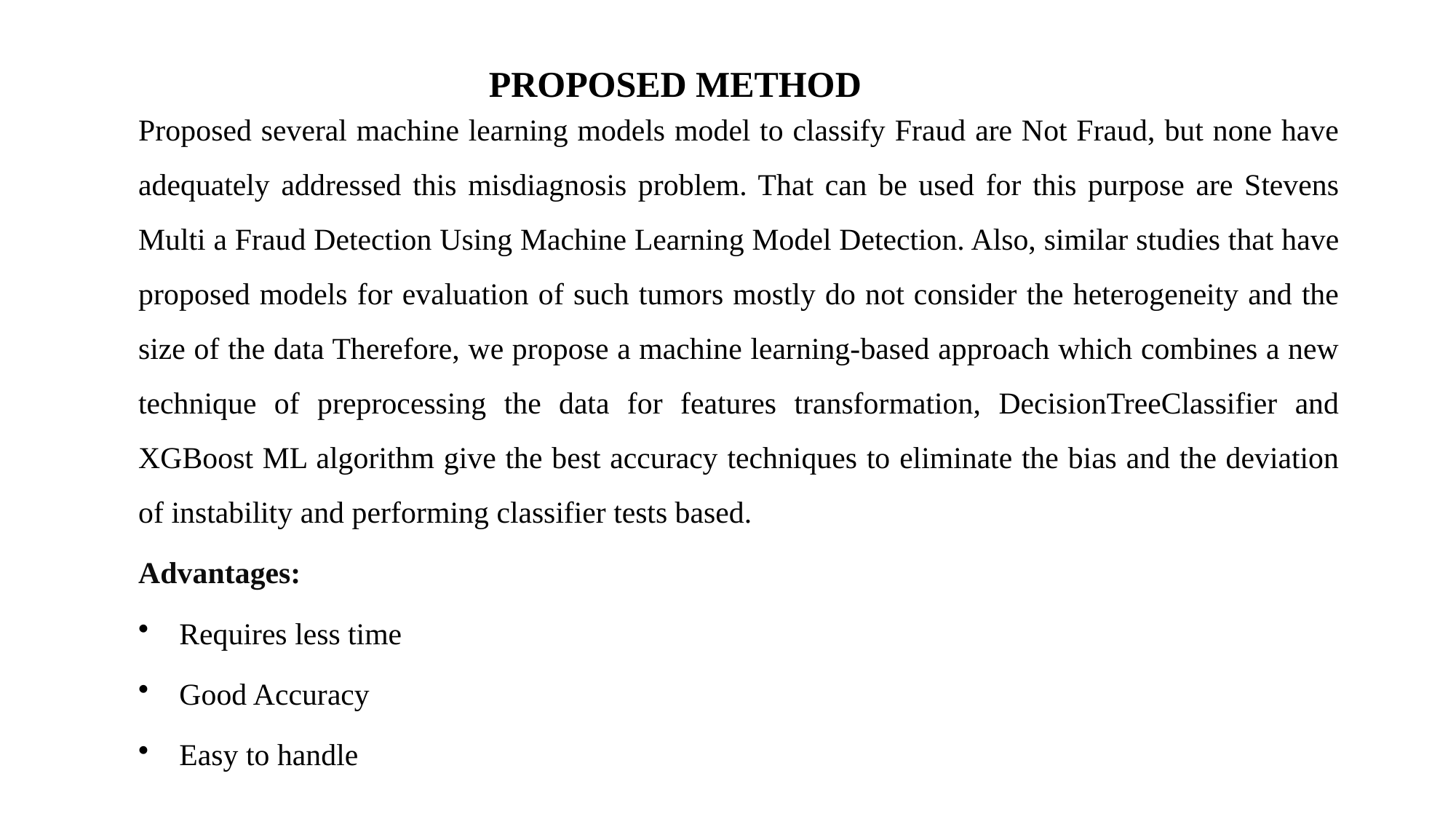

# PROPOSED METHOD
Proposed several machine learning models model to classify Fraud are Not Fraud, but none have adequately addressed this misdiagnosis problem. That can be used for this purpose are Stevens Multi a Fraud Detection Using Machine Learning Model Detection. Also, similar studies that have proposed models for evaluation of such tumors mostly do not consider the heterogeneity and the size of the data Therefore, we propose a machine learning-based approach which combines a new technique of preprocessing the data for features transformation, DecisionTreeClassifier and XGBoost ML algorithm give the best accuracy techniques to eliminate the bias and the deviation of instability and performing classifier tests based.
Advantages:
Requires less time
Good Accuracy
Easy to handle